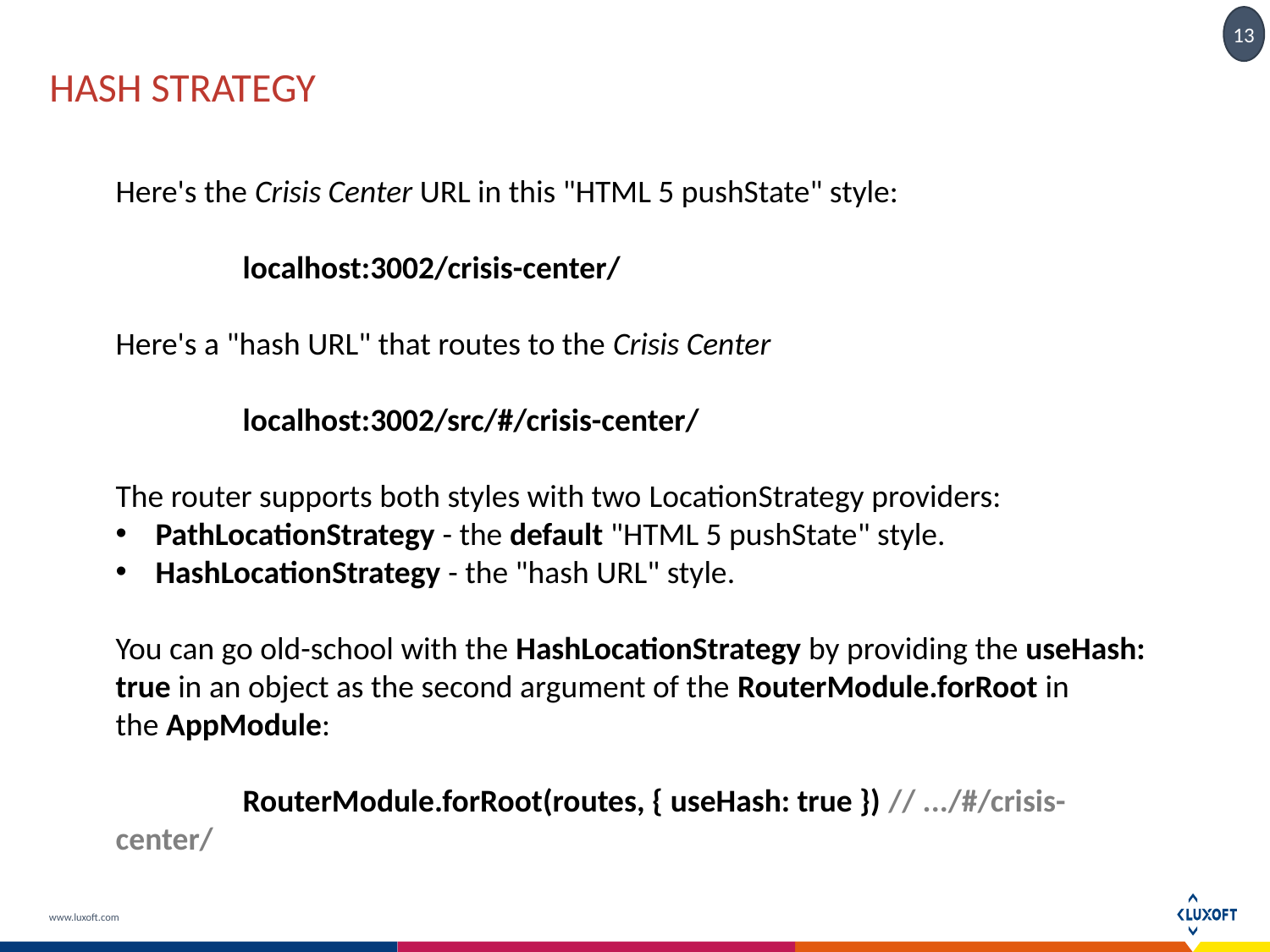

# Hash strategy
Here's the Crisis Center URL in this "HTML 5 pushState" style:

	localhost:3002/crisis-center/

Here's a "hash URL" that routes to the Crisis Center

	localhost:3002/src/#/crisis-center/
The router supports both styles with two LocationStrategy providers:
PathLocationStrategy - the default "HTML 5 pushState" style.
HashLocationStrategy - the "hash URL" style.

You can go old-school with the HashLocationStrategy by providing the useHash: true in an object as the second argument of the RouterModule.forRoot in the AppModule:
	RouterModule.forRoot(routes, { useHash: true }) // .../#/crisis-center/